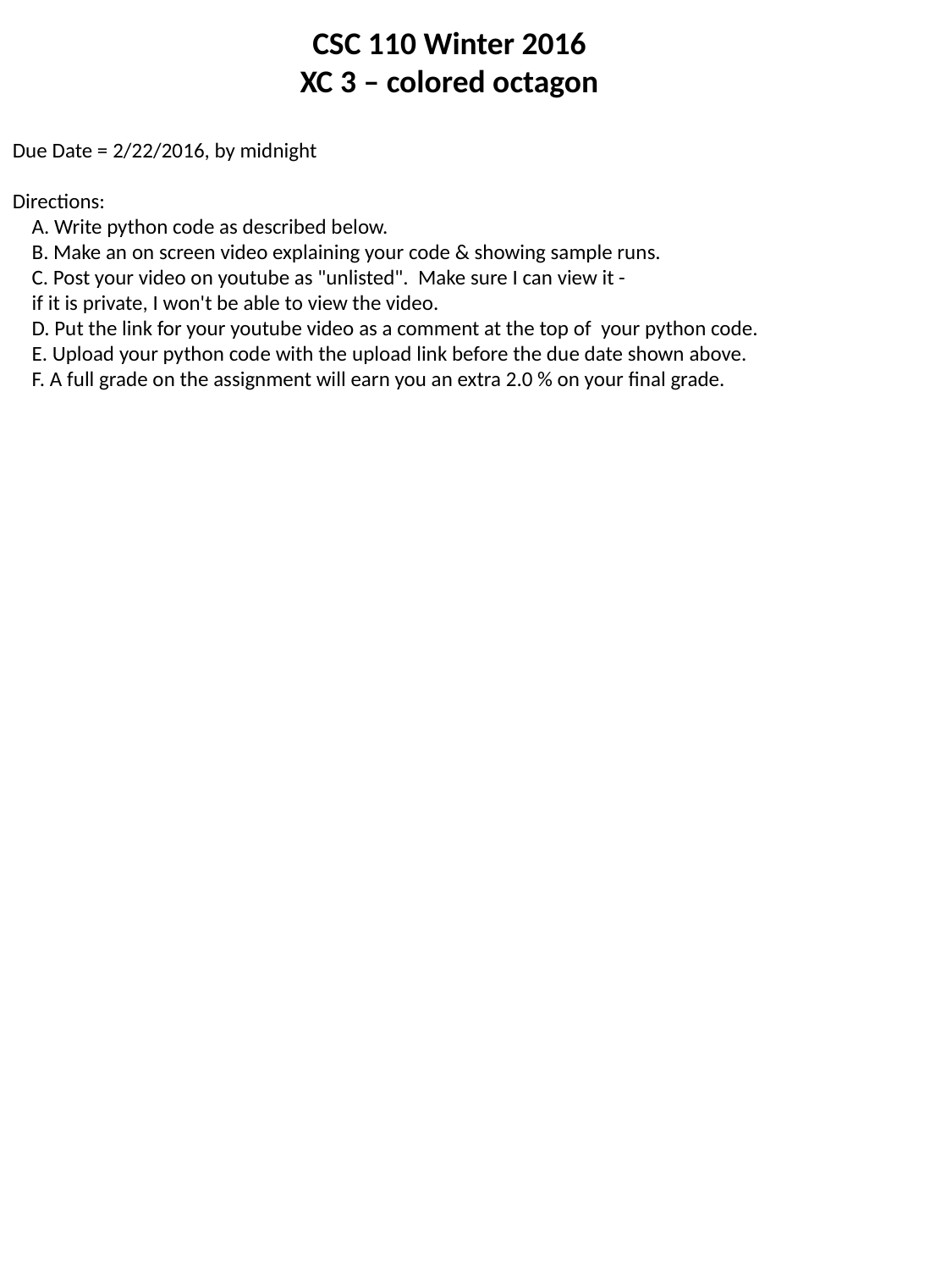

CSC 110 Winter 2016
XC 3 – colored octagon

Due Date = 2/22/2016, by midnight

Directions:
    A. Write python code as described below.
    B. Make an on screen video explaining your code & showing sample runs.
    C. Post your video on youtube as "unlisted".  Make sure I can view it -
    if it is private, I won't be able to view the video.
    D. Put the link for your youtube video as a comment at the top of  your python code.
    E. Upload your python code with the upload link before the due date shown above.
    F. A full grade on the assignment will earn you an extra 2.0 % on your final grade.